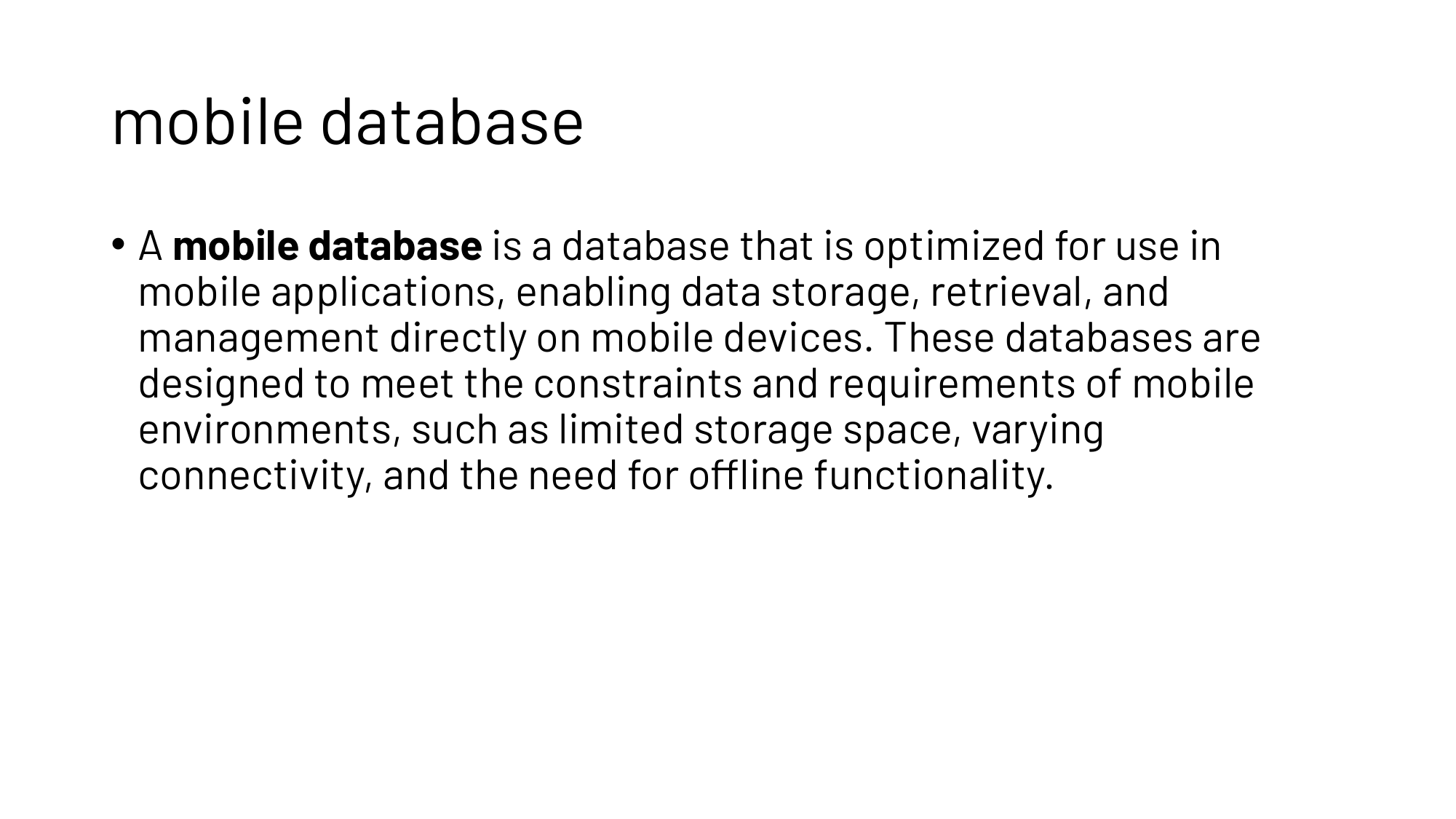

# mobile database
A mobile database is a database that is optimized for use in mobile applications, enabling data storage, retrieval, and management directly on mobile devices. These databases are designed to meet the constraints and requirements of mobile environments, such as limited storage space, varying connectivity, and the need for offline functionality.